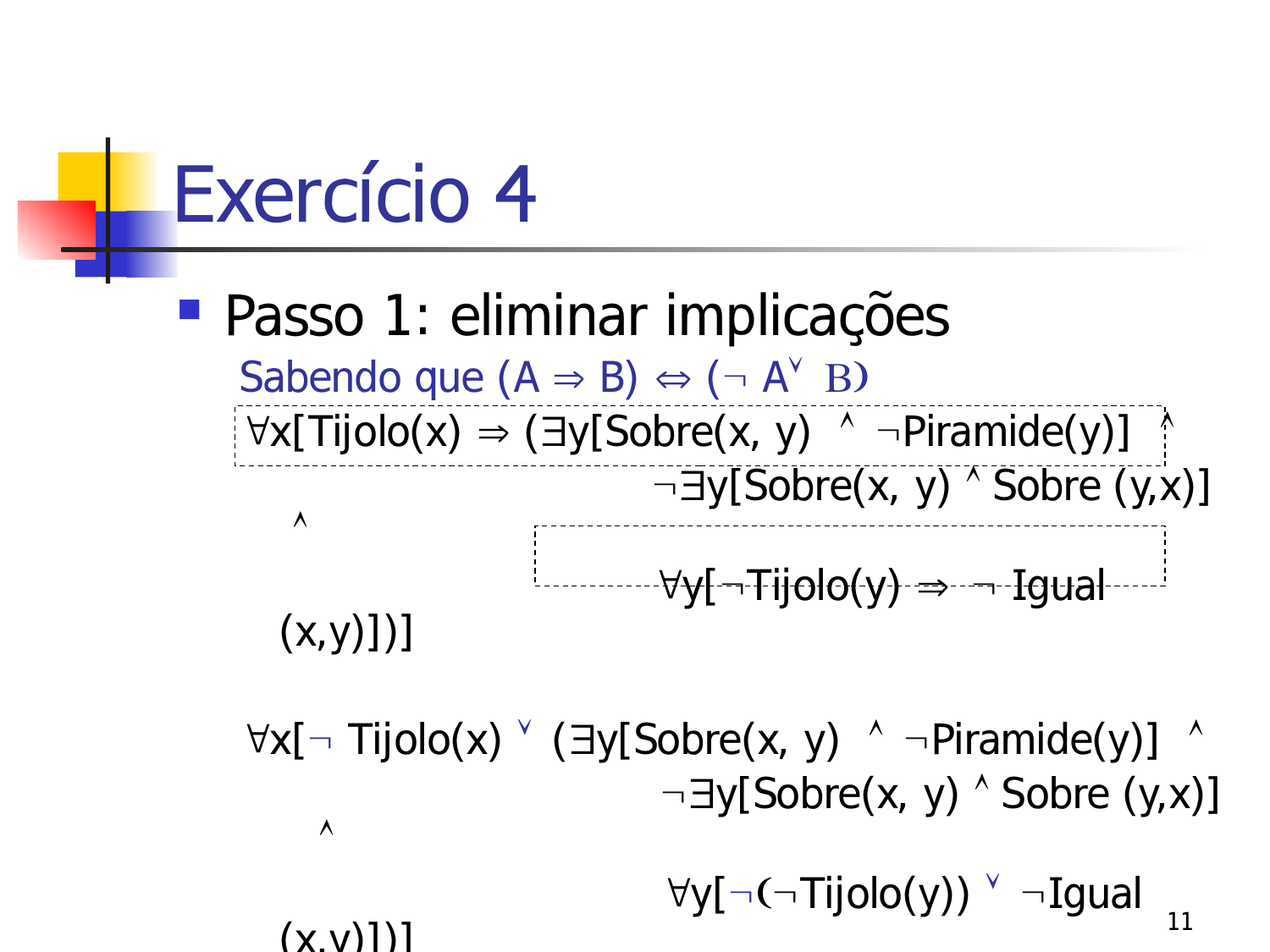

# Exercício 4
Passo 1: eliminar implicações
Sabendo que (A ⇒ B) ⇔ (¬ A∨ Β)
∀x[Tijolo(x) ⇒ (∃y[Sobre(x, y)  ∧ ¬Piramide(y)]  ∧
			         ¬∃y[Sobre(x, y) ∧ Sobre (y,x)]   ∧
			         ∀y[¬Tijolo(y) ⇒ ¬ Igual (x,y)])]

∀x[¬ Tijolo(x) ∨ (∃y[Sobre(x, y)  ∧ ¬Piramide(y)]  ∧
				¬∃y[Sobre(x, y) ∧ Sobre (y,x)]    ∧
				∀y[¬(¬Tijolo(y)) ∨ ¬Igual (x,y)])]

11